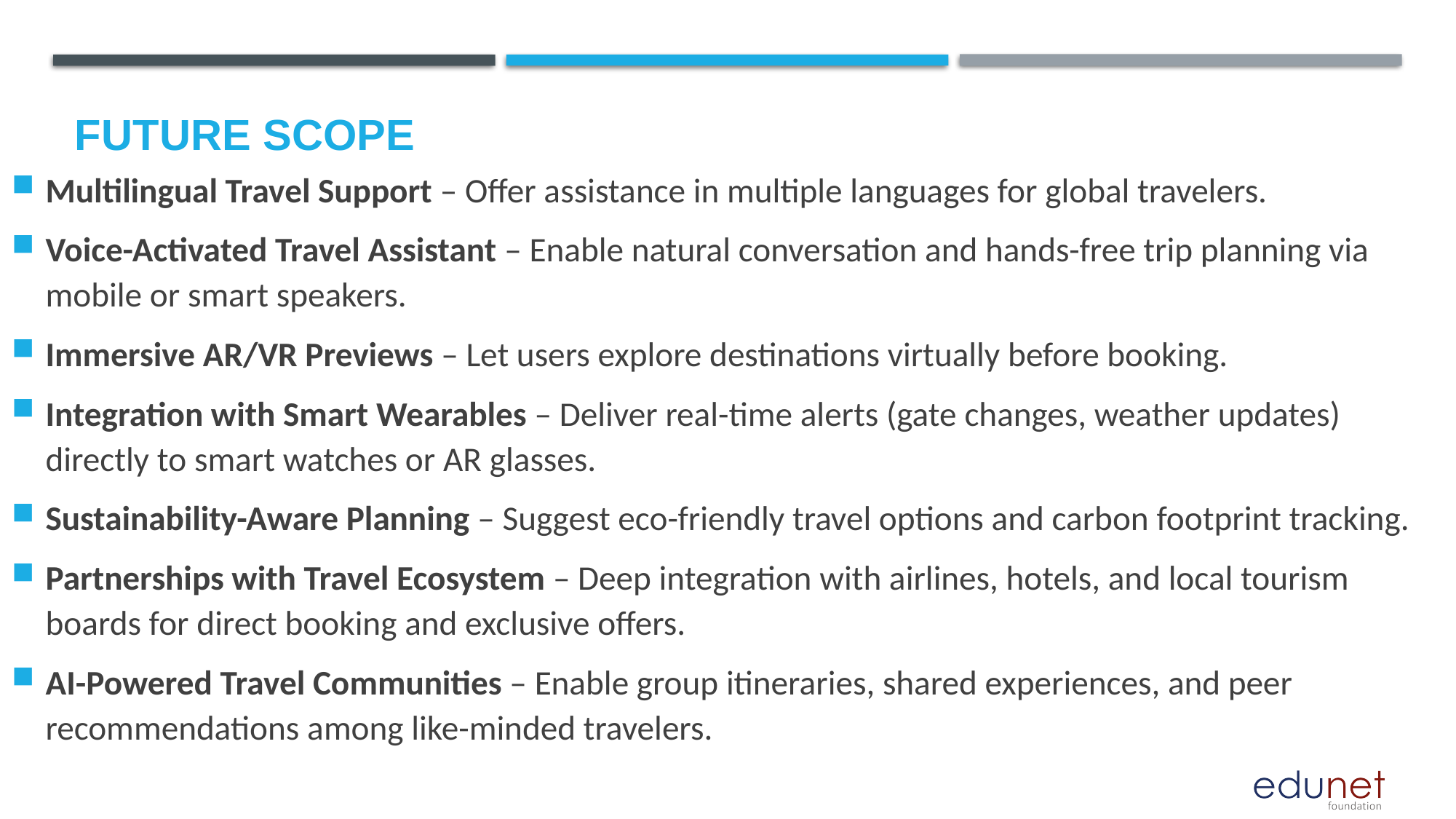

Future scope
Multilingual Travel Support – Offer assistance in multiple languages for global travelers.
Voice-Activated Travel Assistant – Enable natural conversation and hands-free trip planning via mobile or smart speakers.
Immersive AR/VR Previews – Let users explore destinations virtually before booking.
Integration with Smart Wearables – Deliver real-time alerts (gate changes, weather updates) directly to smart watches or AR glasses.
Sustainability-Aware Planning – Suggest eco-friendly travel options and carbon footprint tracking.
Partnerships with Travel Ecosystem – Deep integration with airlines, hotels, and local tourism boards for direct booking and exclusive offers.
AI-Powered Travel Communities – Enable group itineraries, shared experiences, and peer recommendations among like-minded travelers.